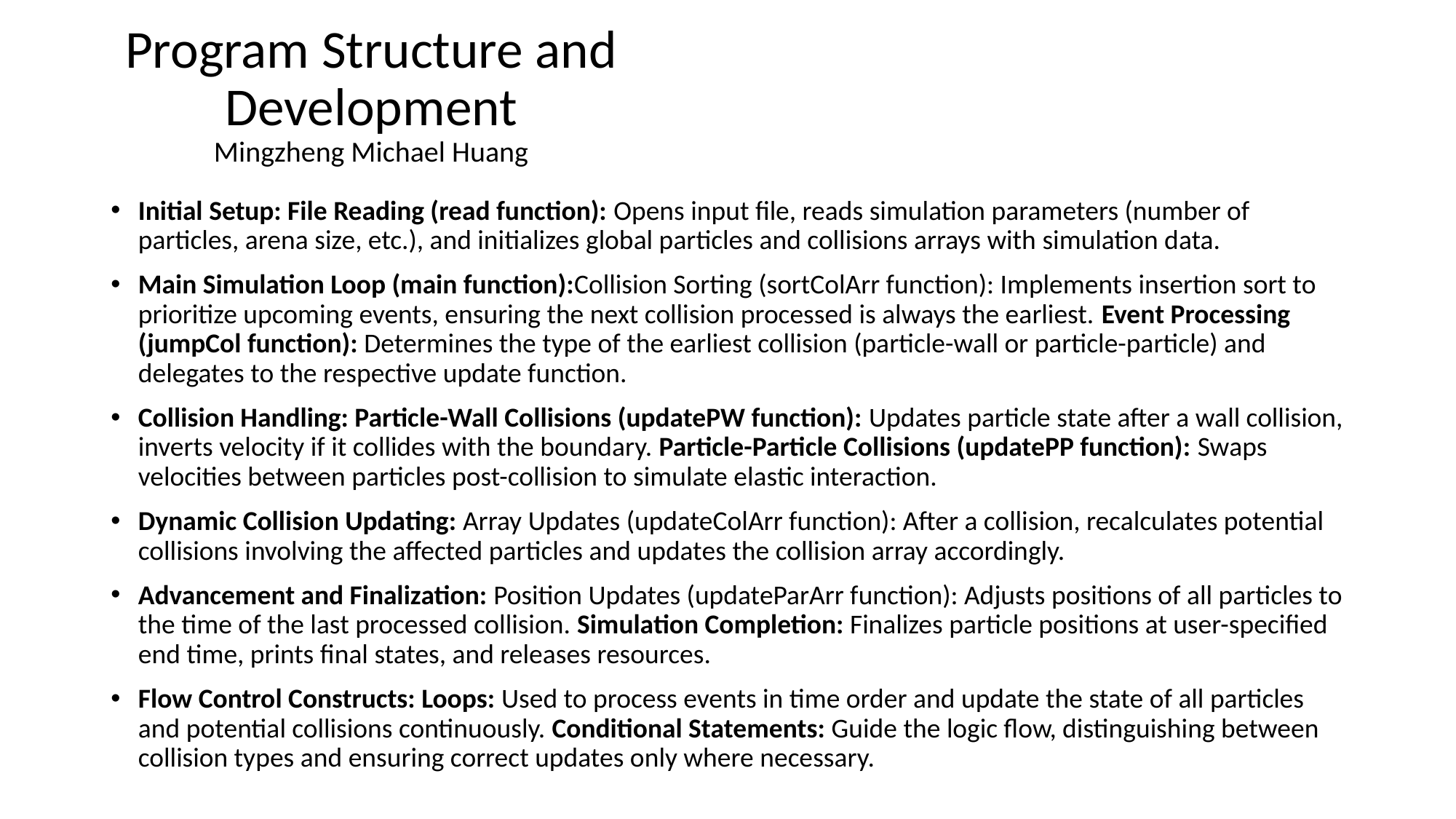

# Program Structure and Development Mingzheng Michael Huang
Initial Setup: File Reading (read function): Opens input file, reads simulation parameters (number of particles, arena size, etc.), and initializes global particles and collisions arrays with simulation data.
Main Simulation Loop (main function):Collision Sorting (sortColArr function): Implements insertion sort to prioritize upcoming events, ensuring the next collision processed is always the earliest. Event Processing (jumpCol function): Determines the type of the earliest collision (particle-wall or particle-particle) and delegates to the respective update function.
Collision Handling: Particle-Wall Collisions (updatePW function): Updates particle state after a wall collision, inverts velocity if it collides with the boundary. Particle-Particle Collisions (updatePP function): Swaps velocities between particles post-collision to simulate elastic interaction.
Dynamic Collision Updating: Array Updates (updateColArr function): After a collision, recalculates potential collisions involving the affected particles and updates the collision array accordingly.
Advancement and Finalization: Position Updates (updateParArr function): Adjusts positions of all particles to the time of the last processed collision. Simulation Completion: Finalizes particle positions at user-specified end time, prints final states, and releases resources.
Flow Control Constructs: Loops: Used to process events in time order and update the state of all particles and potential collisions continuously. Conditional Statements: Guide the logic flow, distinguishing between collision types and ensuring correct updates only where necessary.